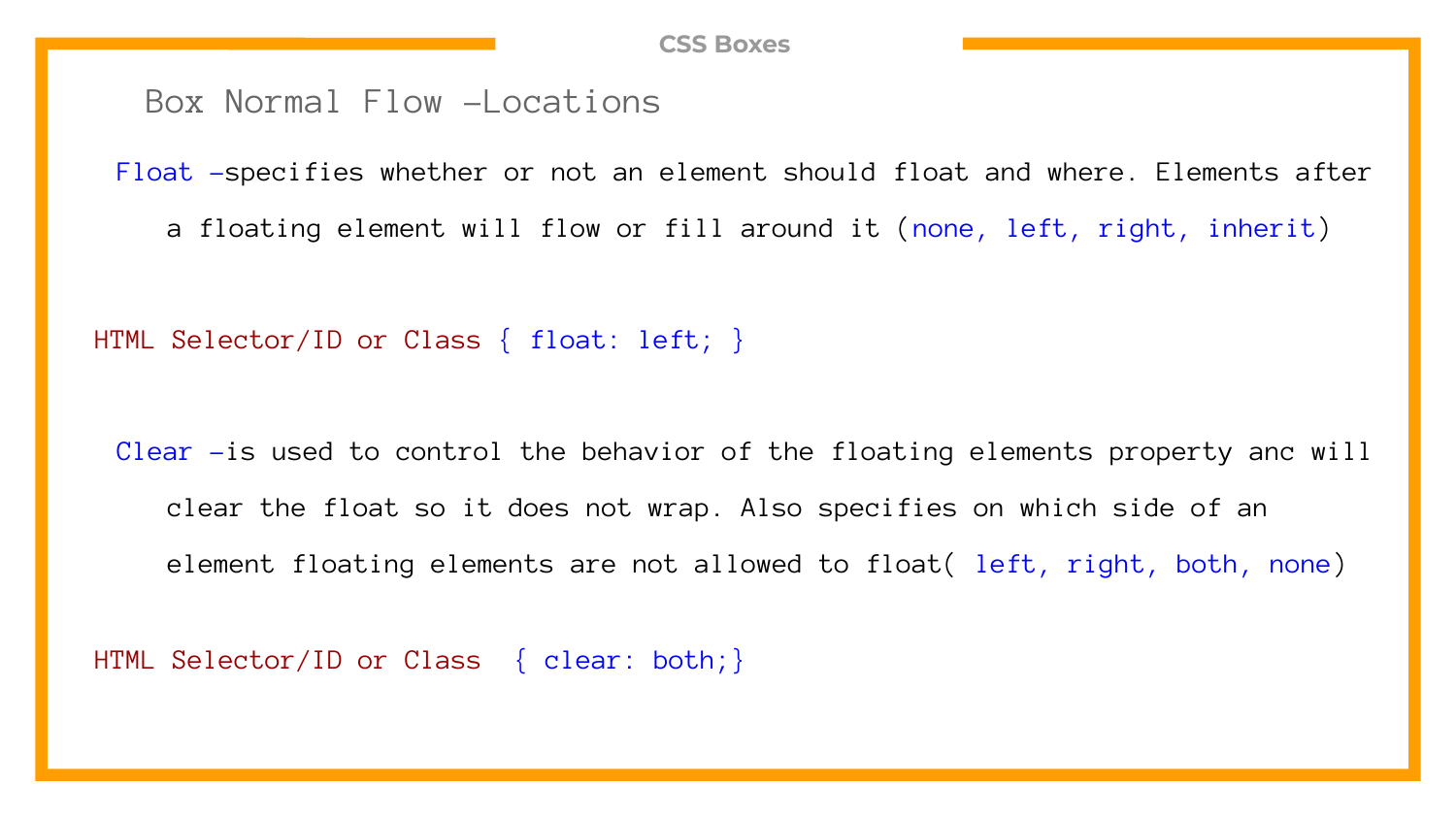

# CSS Boxes
Box Normal Flow -Locations

Float -specifies whether or not an element should float and where. Elements after a floating element will flow or fill around it (none, left, right, inherit)

HTML Selector/ID or Class { float: left; }

Clear -is used to control the behavior of the floating elements property anc will clear the float so it does not wrap. Also specifies on which side of an element floating elements are not allowed to float( left, right, both, none)

HTML Selector/ID or Class  { clear: both;}